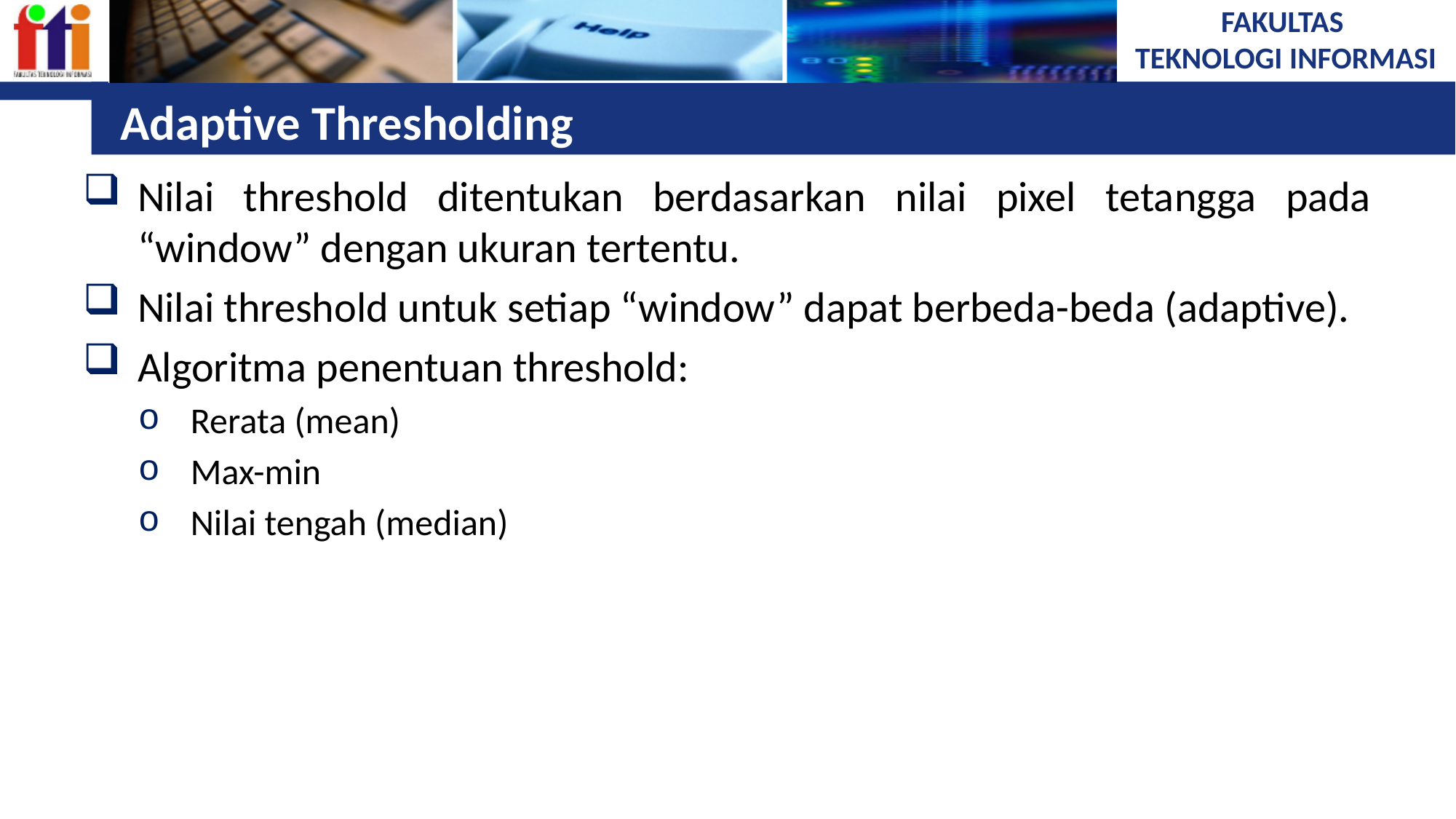

# Adaptive Thresholding
Nilai threshold ditentukan berdasarkan nilai pixel tetangga pada “window” dengan ukuran tertentu.
Nilai threshold untuk setiap “window” dapat berbeda-beda (adaptive).
Algoritma penentuan threshold:
Rerata (mean)
Max-min
Nilai tengah (median)